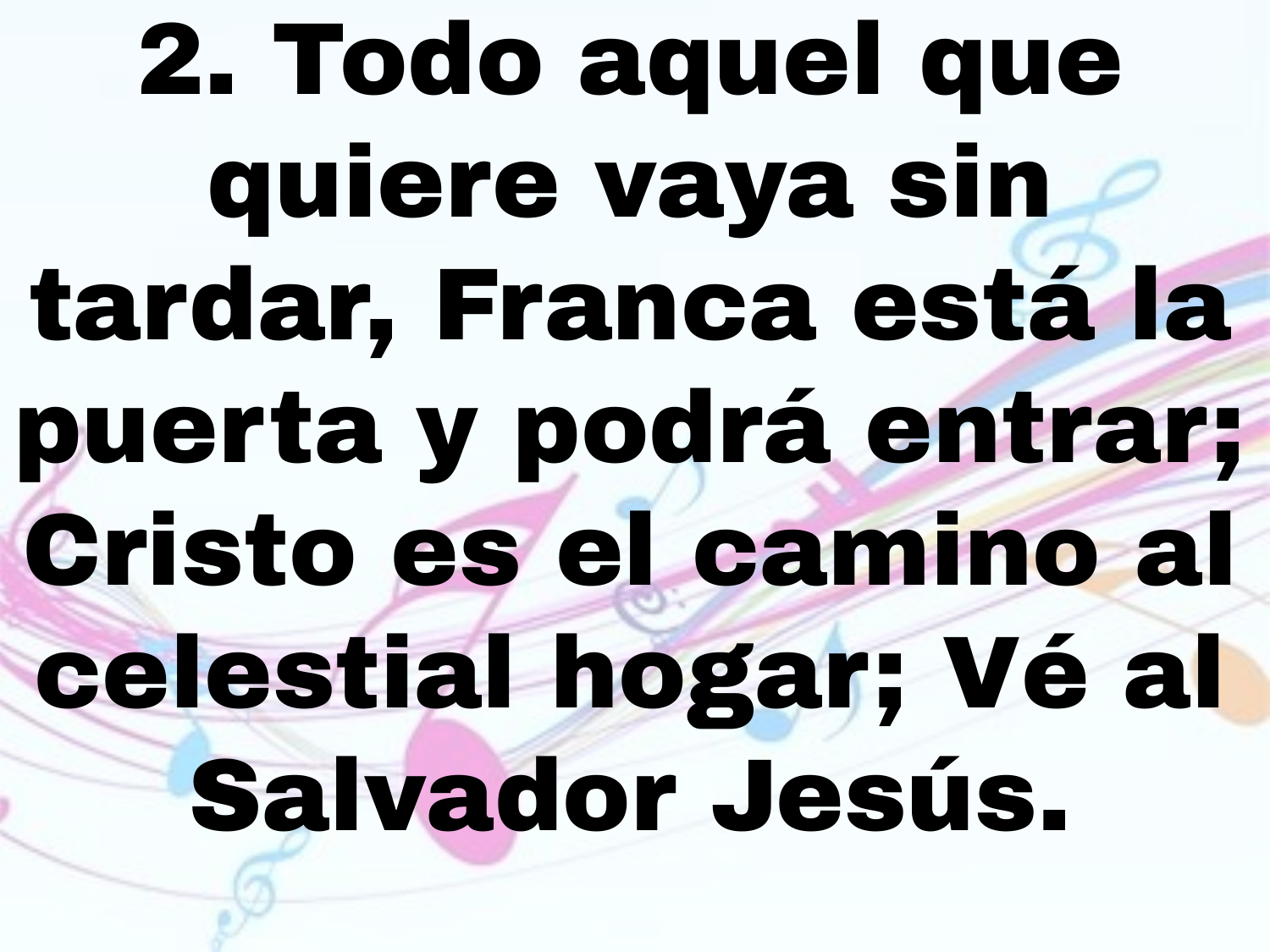

2. Todo aquel que quiere vaya sin tardar, Franca está la puerta y podrá entrar; Cristo es el camino al celestial hogar; Vé al Salvador Jesús.